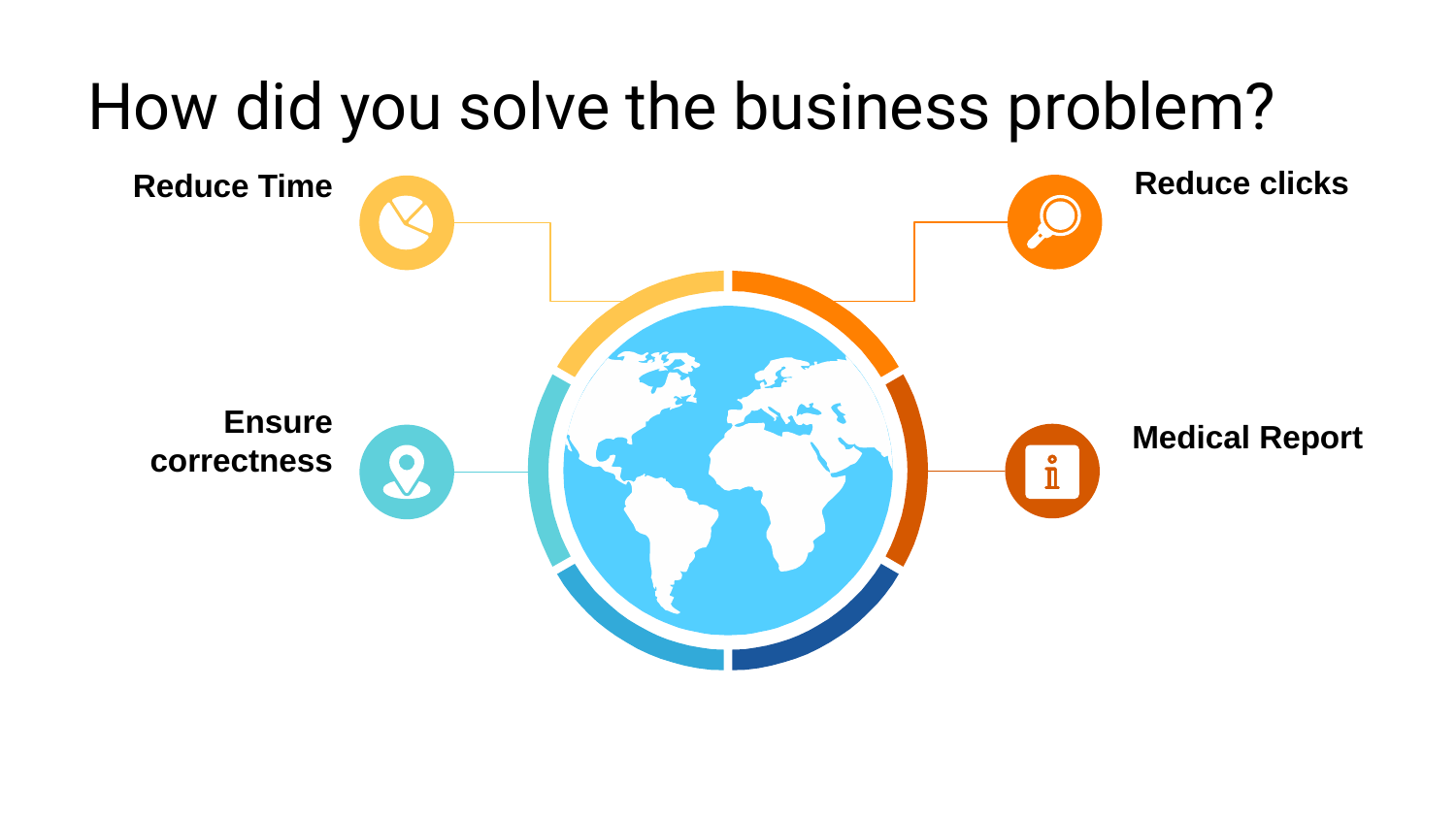

# How did you solve the business problem?
Reduce Time
Reduce clicks

Ensure correctness
Medical Report